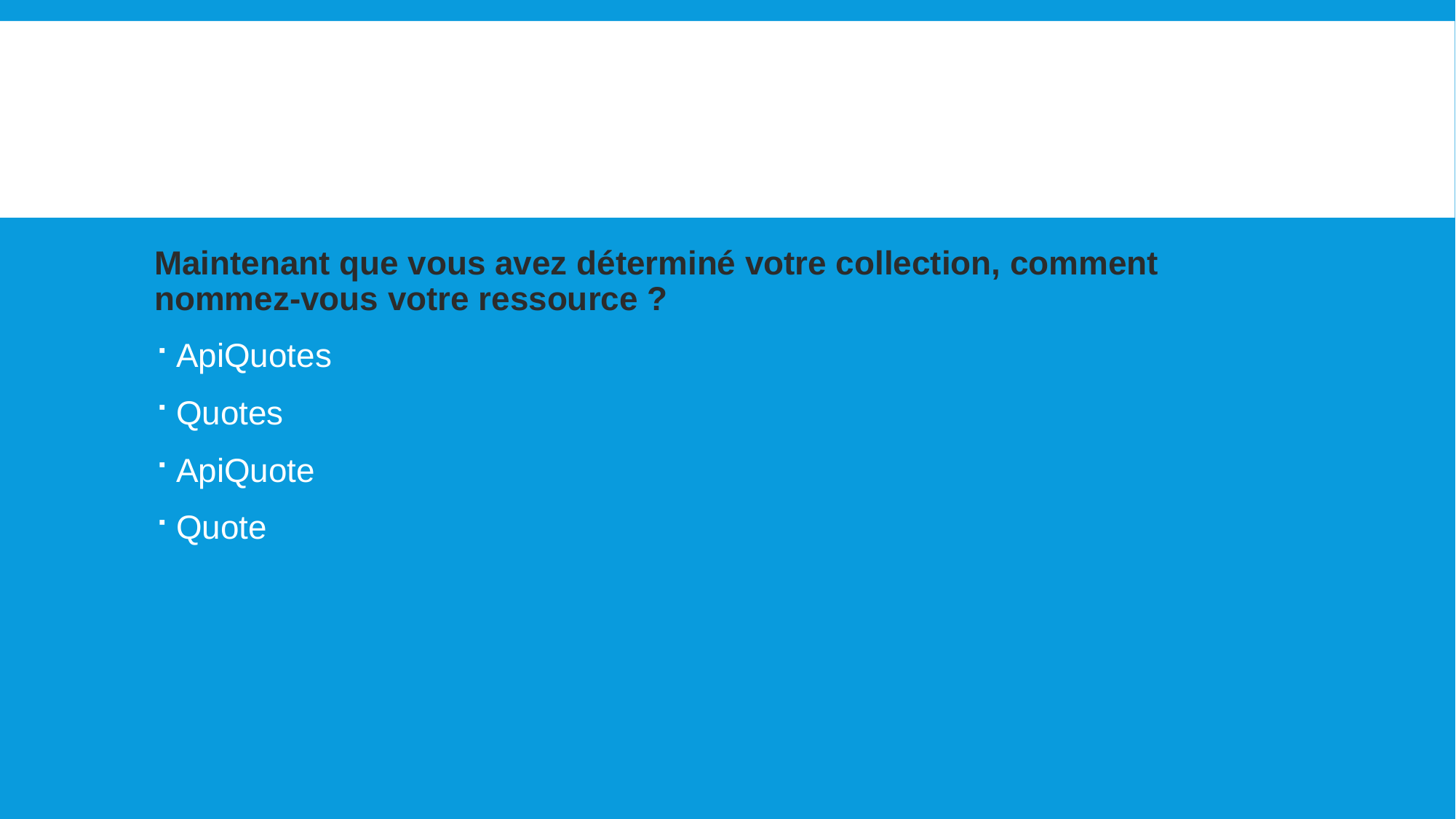

Maintenant que vous avez déterminé votre collection, comment nommez-vous votre ressource ?
ApiQuotes
Quotes
ApiQuote
Quote